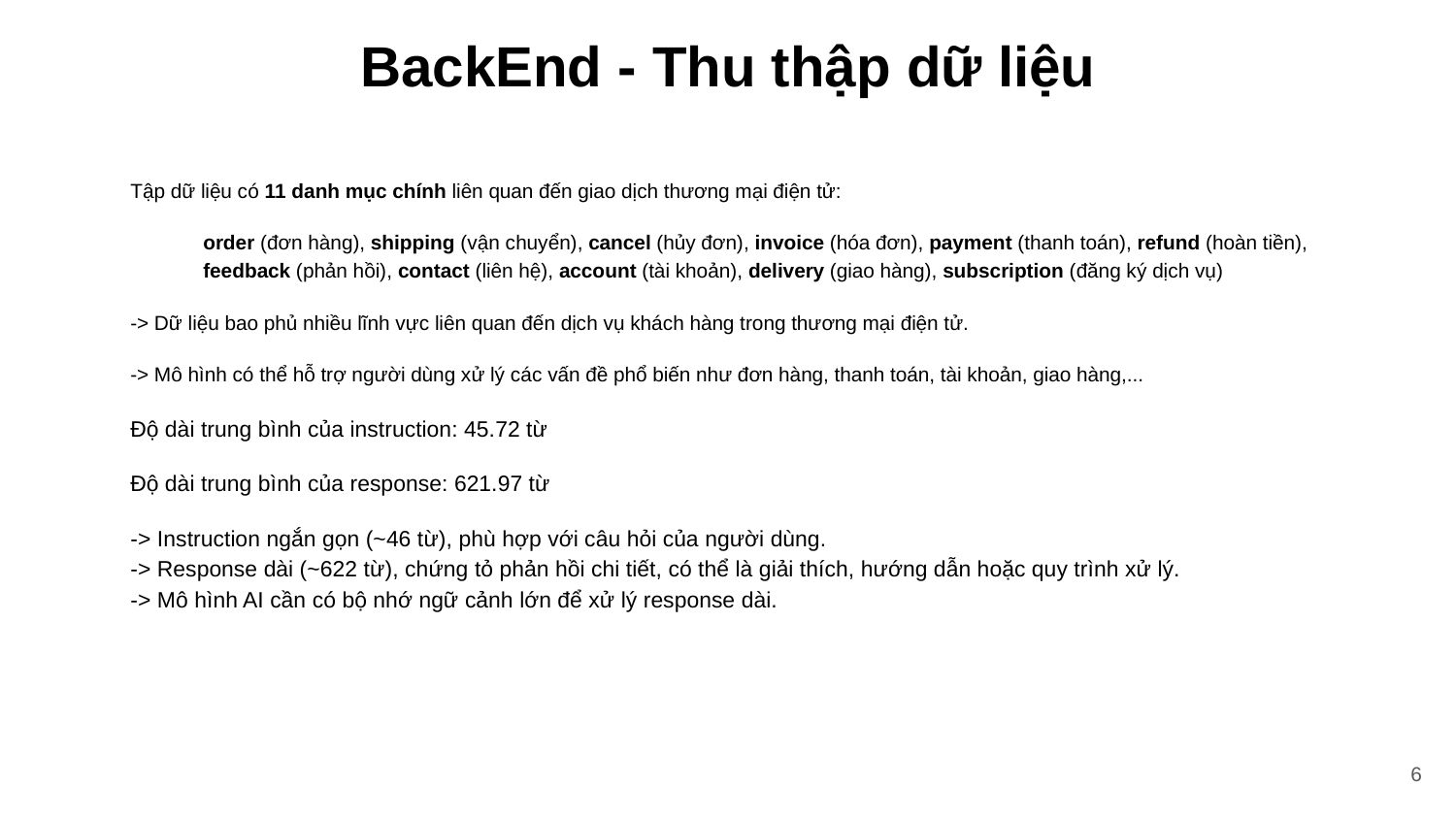

BackEnd - Thu thập dữ liệu

Tập dữ liệu có 11 danh mục chính liên quan đến giao dịch thương mại điện tử:
order (đơn hàng), shipping (vận chuyển), cancel (hủy đơn), invoice (hóa đơn), payment (thanh toán), refund (hoàn tiền), feedback (phản hồi), contact (liên hệ), account (tài khoản), delivery (giao hàng), subscription (đăng ký dịch vụ)
-> Dữ liệu bao phủ nhiều lĩnh vực liên quan đến dịch vụ khách hàng trong thương mại điện tử.
-> Mô hình có thể hỗ trợ người dùng xử lý các vấn đề phổ biến như đơn hàng, thanh toán, tài khoản, giao hàng,...
Độ dài trung bình của instruction: 45.72 từ
Độ dài trung bình của response: 621.97 từ
-> Instruction ngắn gọn (~46 từ), phù hợp với câu hỏi của người dùng.
-> Response dài (~622 từ), chứng tỏ phản hồi chi tiết, có thể là giải thích, hướng dẫn hoặc quy trình xử lý.
-> Mô hình AI cần có bộ nhớ ngữ cảnh lớn để xử lý response dài.

6